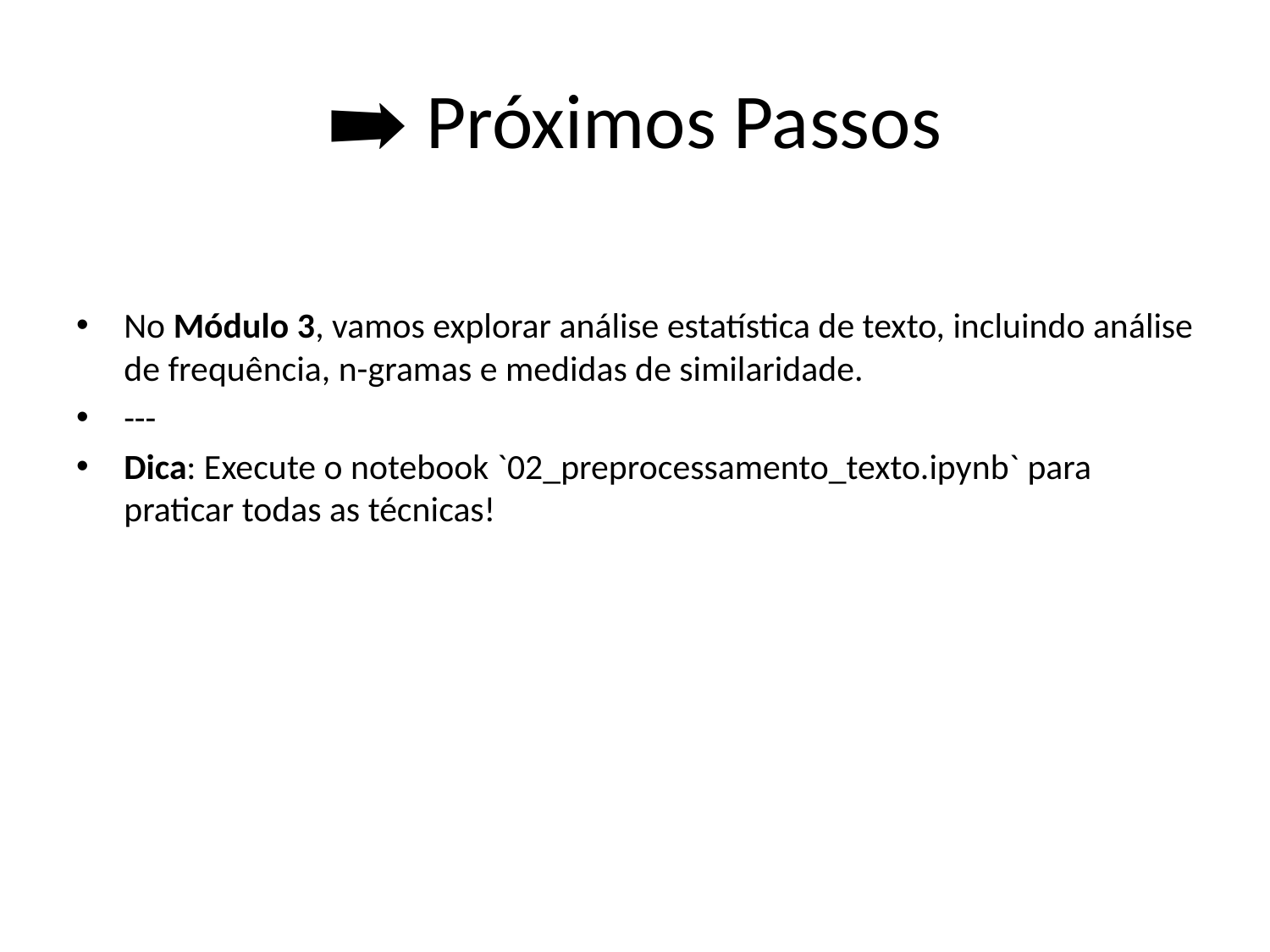

# ➡️ Próximos Passos

No Módulo 3, vamos explorar análise estatística de texto, incluindo análise de frequência, n-gramas e medidas de similaridade.
---
Dica: Execute o notebook `02_preprocessamento_texto.ipynb` para praticar todas as técnicas!